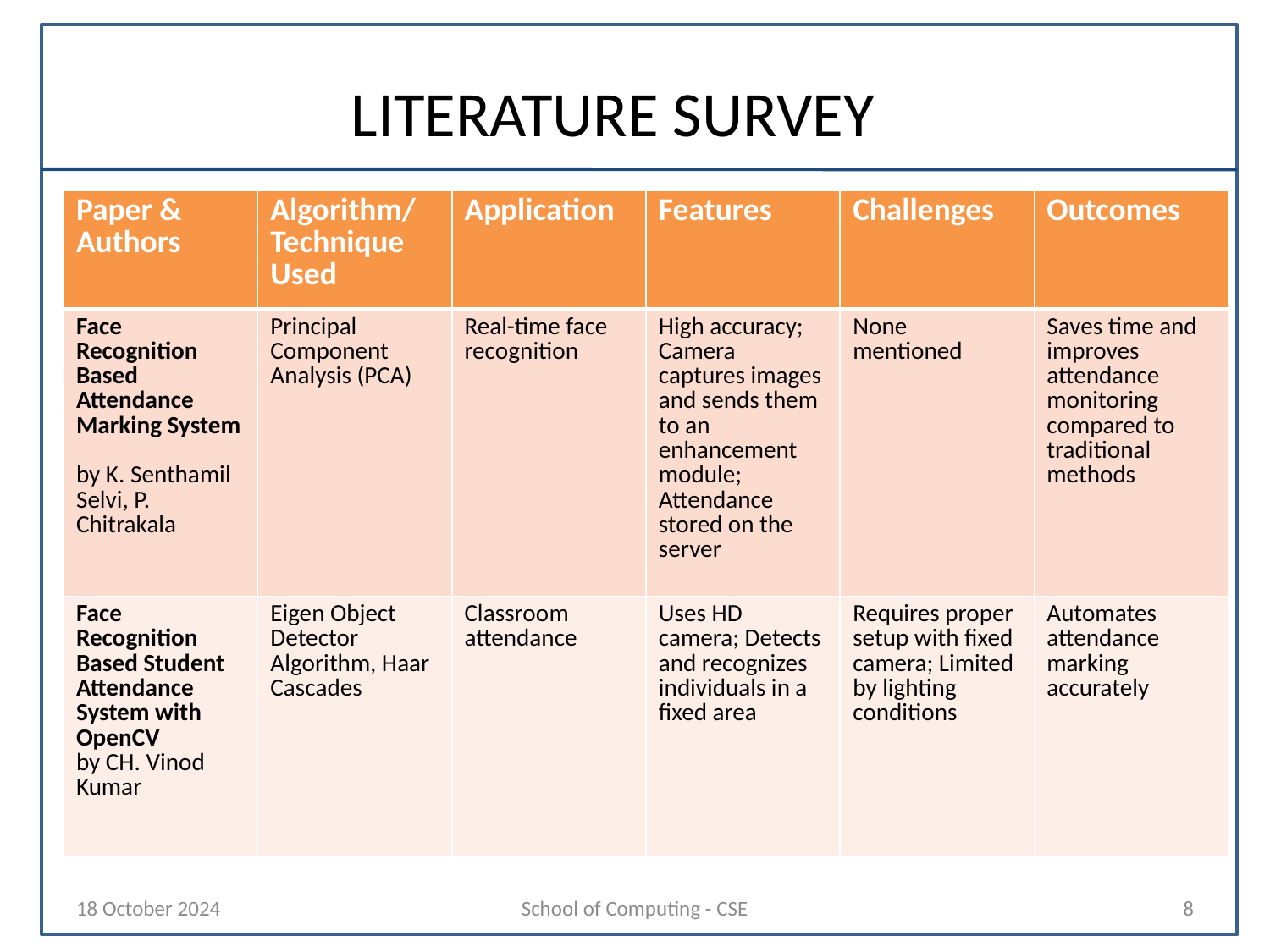

# LITERATURE SURVEY
| Paper & Authors | Algorithm/ Technique Used | Application | Features | Challenges | Outcomes |
| --- | --- | --- | --- | --- | --- |
| Face Recognition Based Attendance Marking System by K. Senthamil Selvi, P. Chitrakala | Principal Component Analysis (PCA) | Real-time face recognition | High accuracy; Camera captures images and sends them to an enhancement module; Attendance stored on the server | None mentioned | Saves time and improves attendance monitoring compared to traditional methods |
| Face Recognition Based Student Attendance System with OpenCV by CH. Vinod Kumar | Eigen Object Detector Algorithm, Haar Cascades | Classroom attendance | Uses HD camera; Detects and recognizes individuals in a fixed area | Requires proper setup with fixed camera; Limited by lighting conditions | Automates attendance marking accurately |
18 October 2024
School of Computing - CSE
8